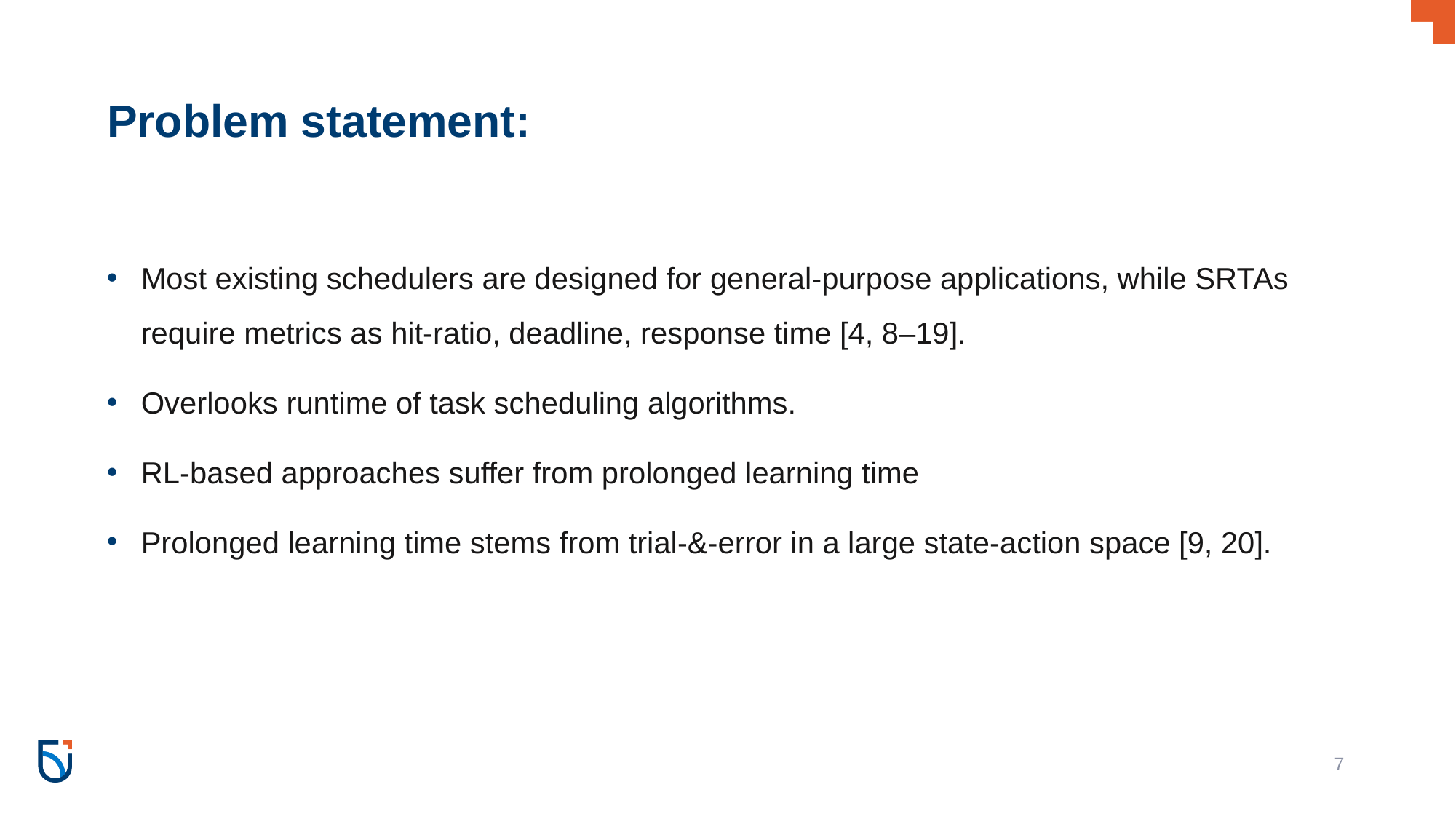

# Problem statement:
Most existing schedulers are designed for general-purpose applications, while SRTAs require metrics as hit-ratio, deadline, response time [4, 8–19].
Overlooks runtime of task scheduling algorithms.
RL-based approaches suffer from prolonged learning time
Prolonged learning time stems from trial-&-error in a large state-action space [9, 20].
7